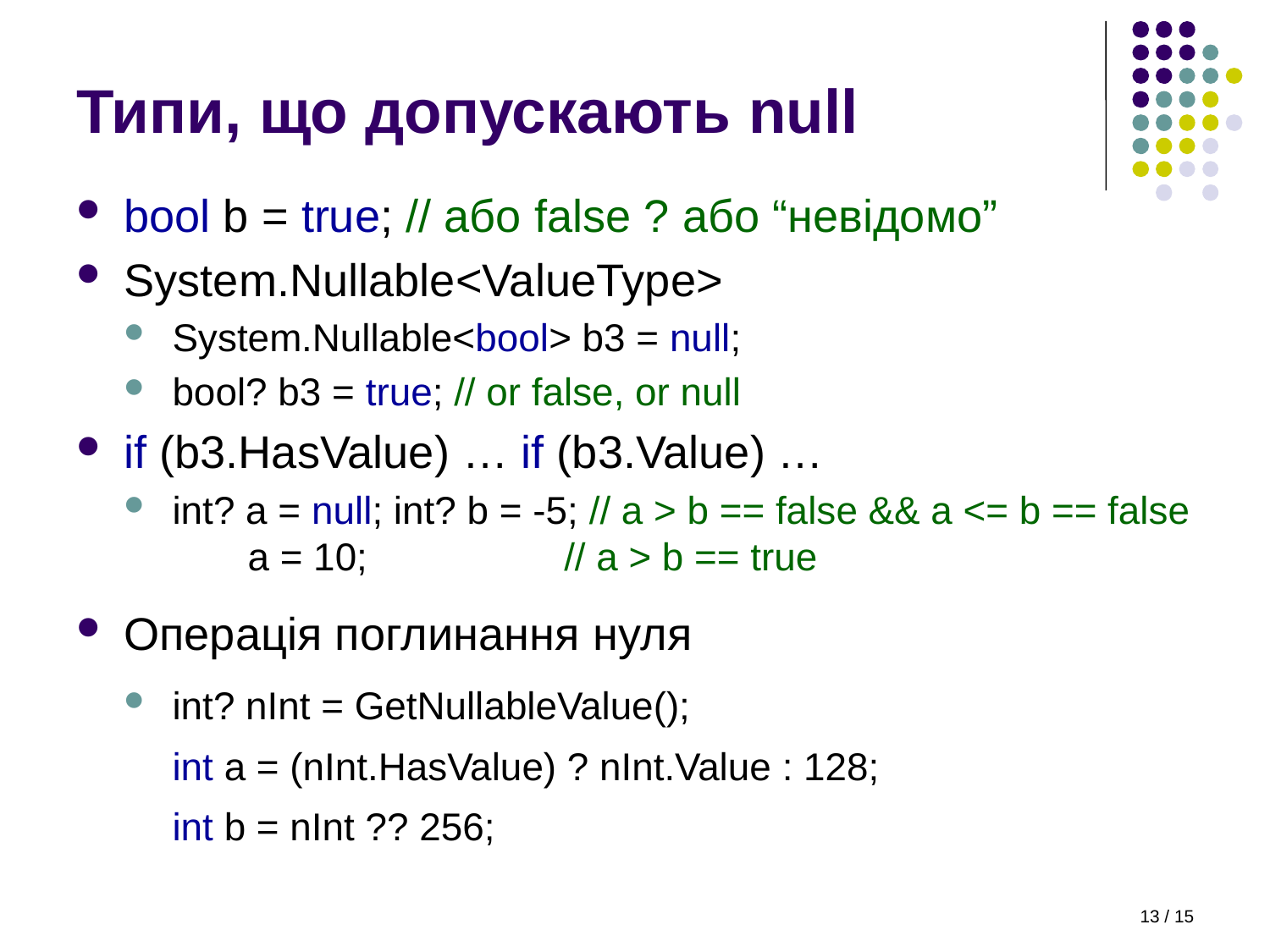

# Типи, що допускають null
bool b = true; // або false ? або “невідомо”
System.Nullable<ValueType>
System.Nullable<bool> b3 = null;
bool? b3 = true; // or false, or null
if (b3.HasValue) … if (b3.Value) …
int? a = null; int? b = -5; // a > b == false && a <= b == false
       a = 10;		 // a > b == true
Операція поглинання нуля
int? nInt = GetNullableValue();
int a = (nInt.HasValue) ? nInt.Value : 128;
int b = nInt ?? 256;
13 / 15